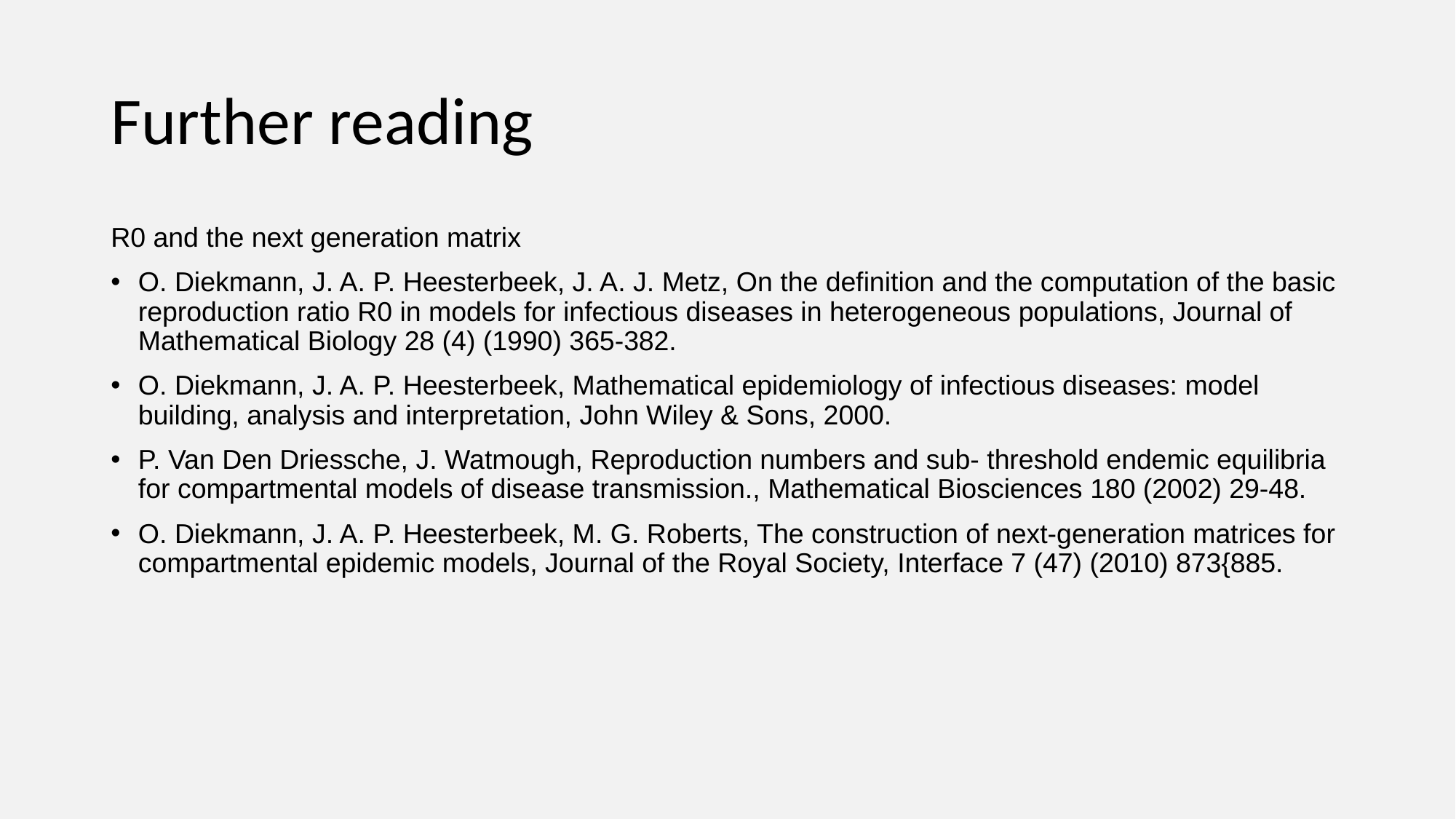

# Further reading
R0 and the next generation matrix
O. Diekmann, J. A. P. Heesterbeek, J. A. J. Metz, On the definition and the computation of the basic reproduction ratio R0 in models for infectious diseases in heterogeneous populations, Journal of Mathematical Biology 28 (4) (1990) 365-382.
O. Diekmann, J. A. P. Heesterbeek, Mathematical epidemiology of infectious diseases: model building, analysis and interpretation, John Wiley & Sons, 2000.
P. Van Den Driessche, J. Watmough, Reproduction numbers and sub- threshold endemic equilibria for compartmental models of disease transmission., Mathematical Biosciences 180 (2002) 29-48.
O. Diekmann, J. A. P. Heesterbeek, M. G. Roberts, The construction of next-generation matrices for compartmental epidemic models, Journal of the Royal Society, Interface 7 (47) (2010) 873{885.